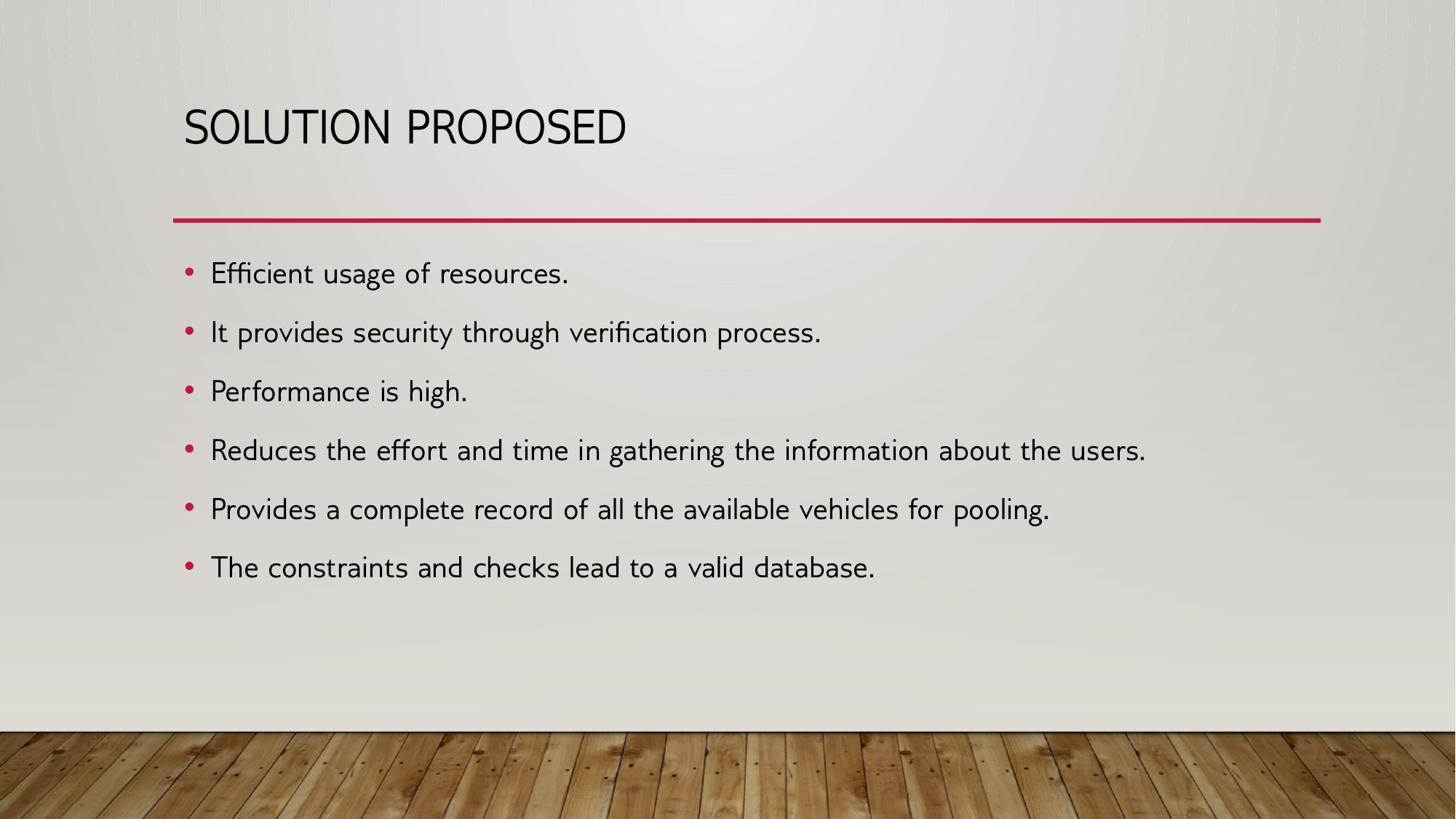

# Solution Proposed
Efficient usage of resources.
It provides security through verification process.
Performance is high.
Reduces the effort and time in gathering the information about the users.
Provides a complete record of all the available vehicles for pooling.
The constraints and checks lead to a valid database.